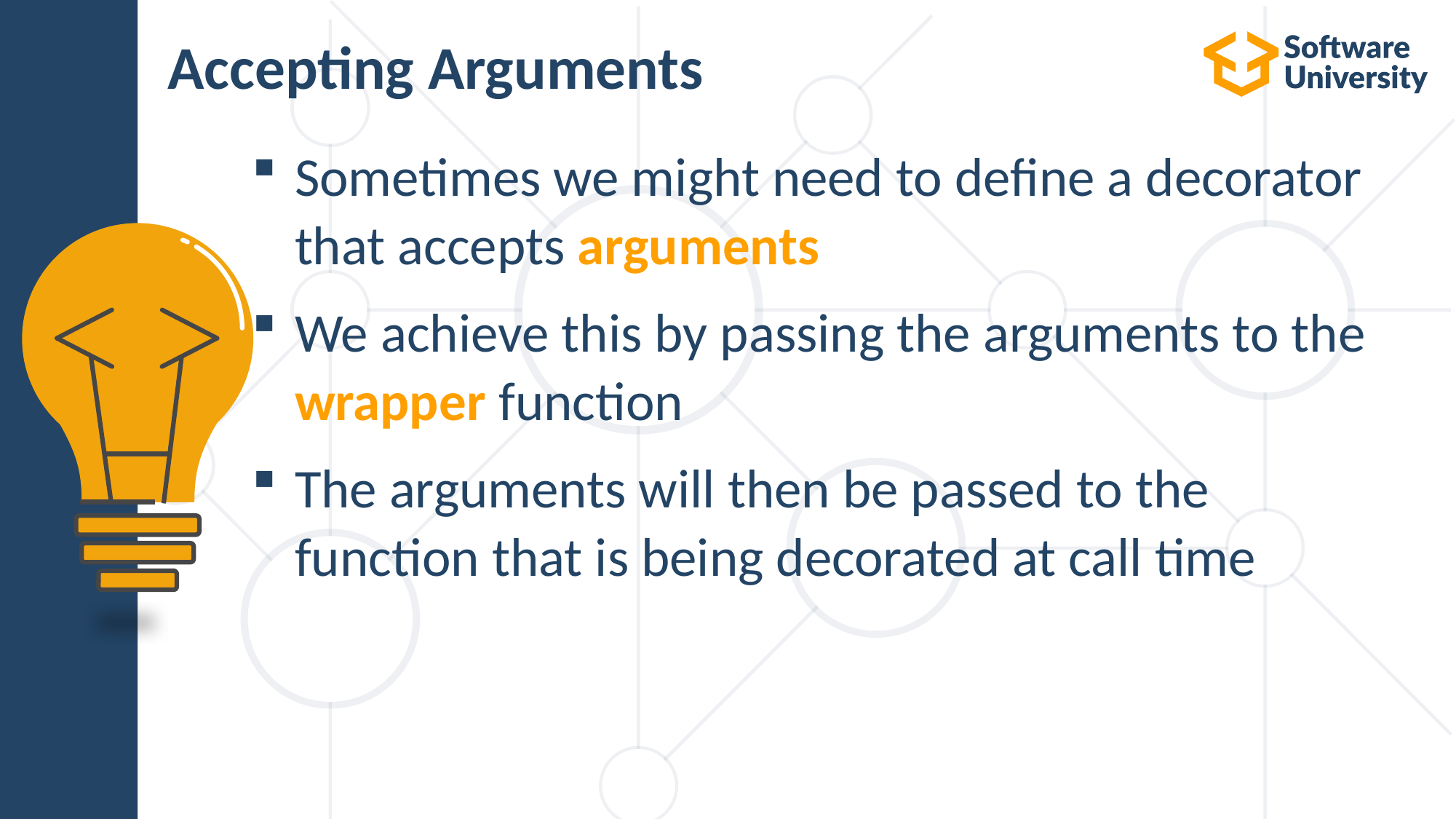

# Accepting Arguments
Sometimes we might need to define a decorator that accepts arguments
We achieve this by passing the arguments to the wrapper function
The arguments will then be passed to the function that is being decorated at call time